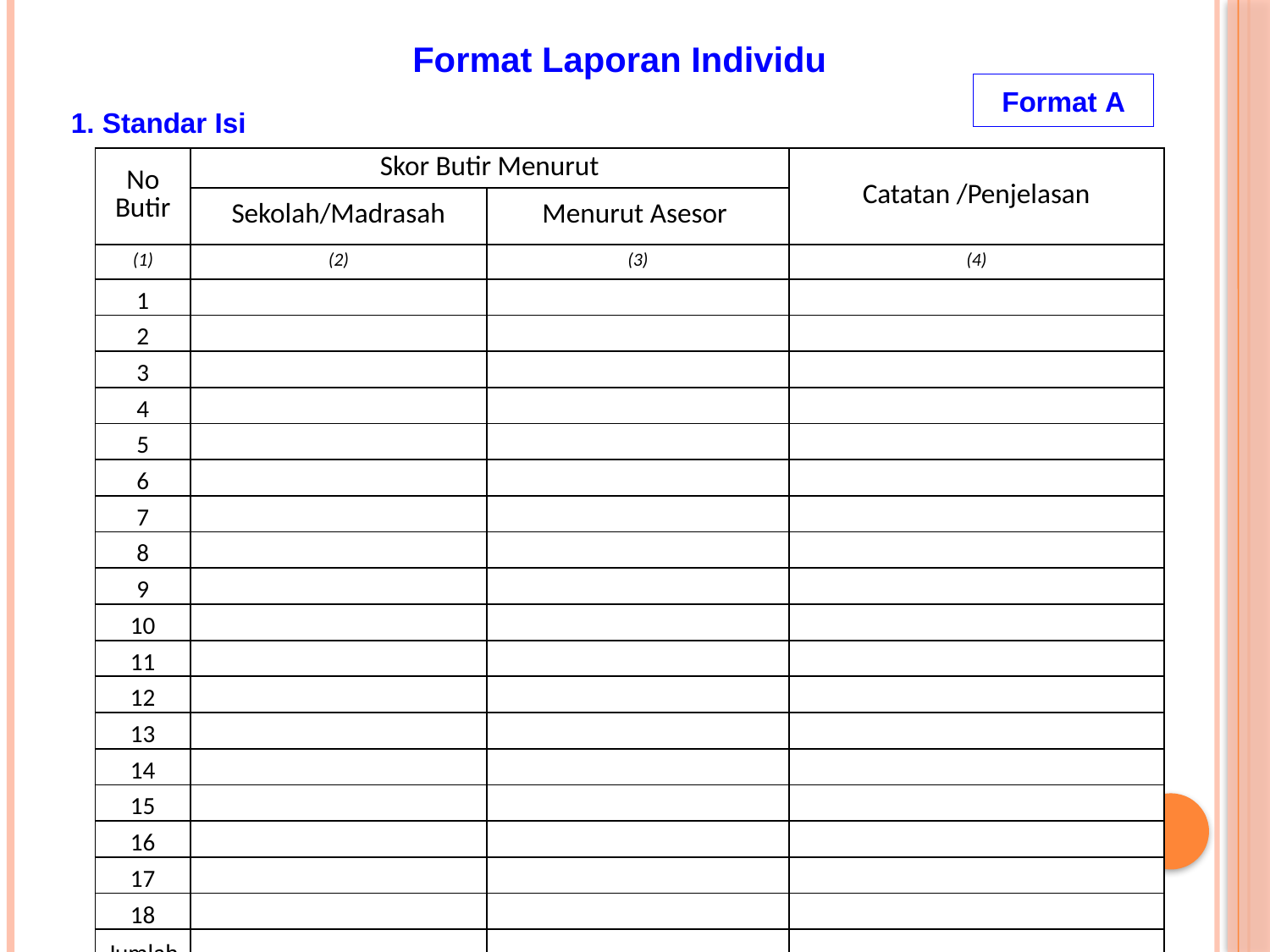

Format Laporan Individu
Format A
1. Standar Isi
| No Butir | Skor Butir Menurut |  | Catatan /Penjelasan |
| --- | --- | --- | --- |
|  | Sekolah/Madrasah | Menurut Asesor |  |
| (1) | (2) | (3) | (4) |
| 1 |  |  |  |
| 2 |  |  |  |
| 3 |  |  |  |
| 4 |  |  |  |
| 5 |  |  |  |
| 6 |  |  |  |
| 7 |  |  |  |
| 8 |  |  |  |
| 9 |  |  |  |
| 10 |  |  |  |
| 11 |  |  |  |
| 12 |  |  |  |
| 13 |  |  |  |
| 14 |  |  |  |
| 15 |  |  |  |
| 16 |  |  |  |
| 17 |  |  |  |
| 18 |  |  |  |
| Jumlah |  |  |  |